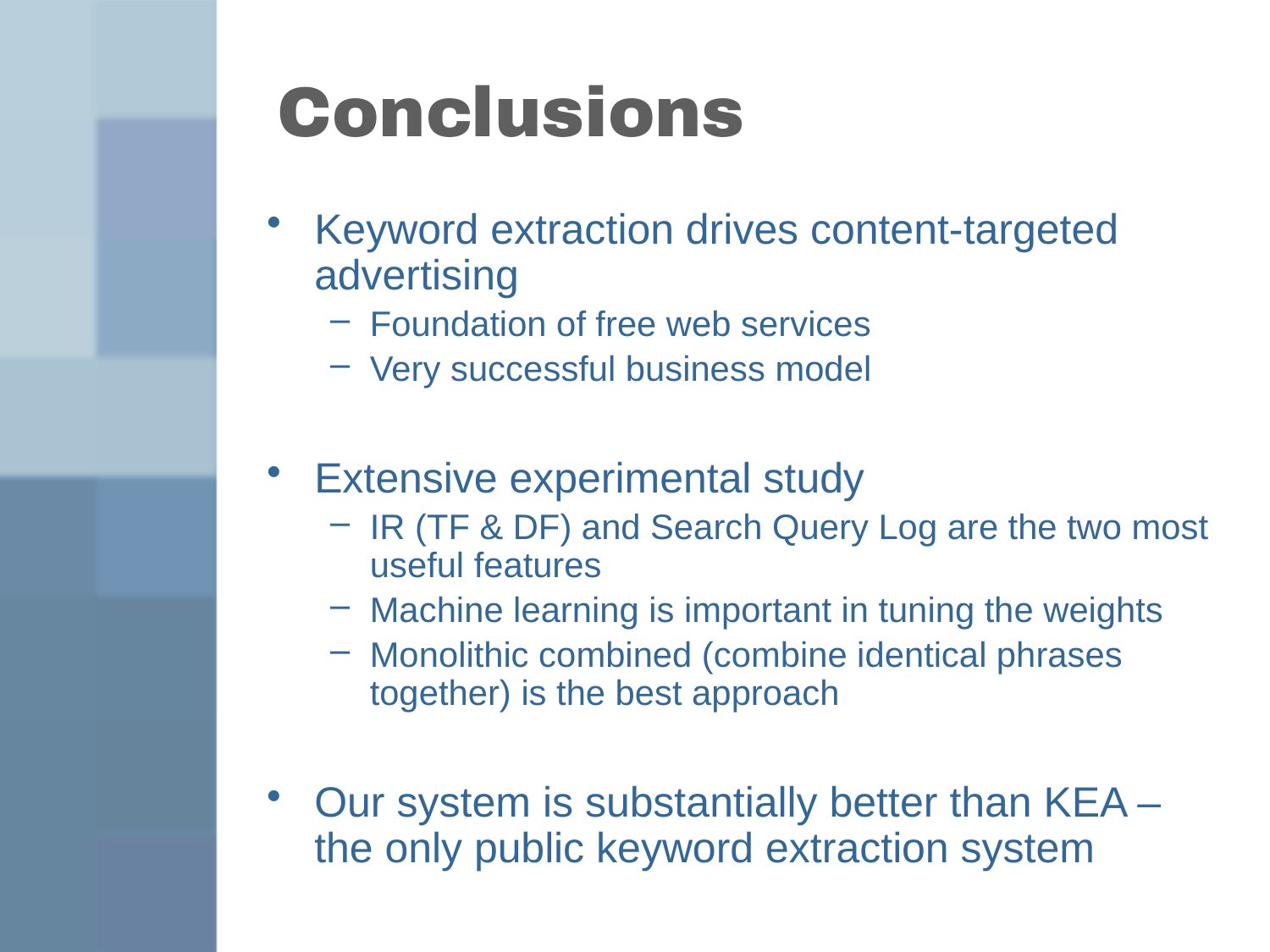

# Conclusions
Keyword extraction drives content-targeted advertising
Foundation of free web services
Very successful business model

Extensive experimental study
IR (TF & DF) and Search Query Log are the two most useful features
Machine learning is important in tuning the weights
Monolithic combined (combine identical phrases together) is the best approach

Our system is substantially better than KEA – the only public keyword extraction system